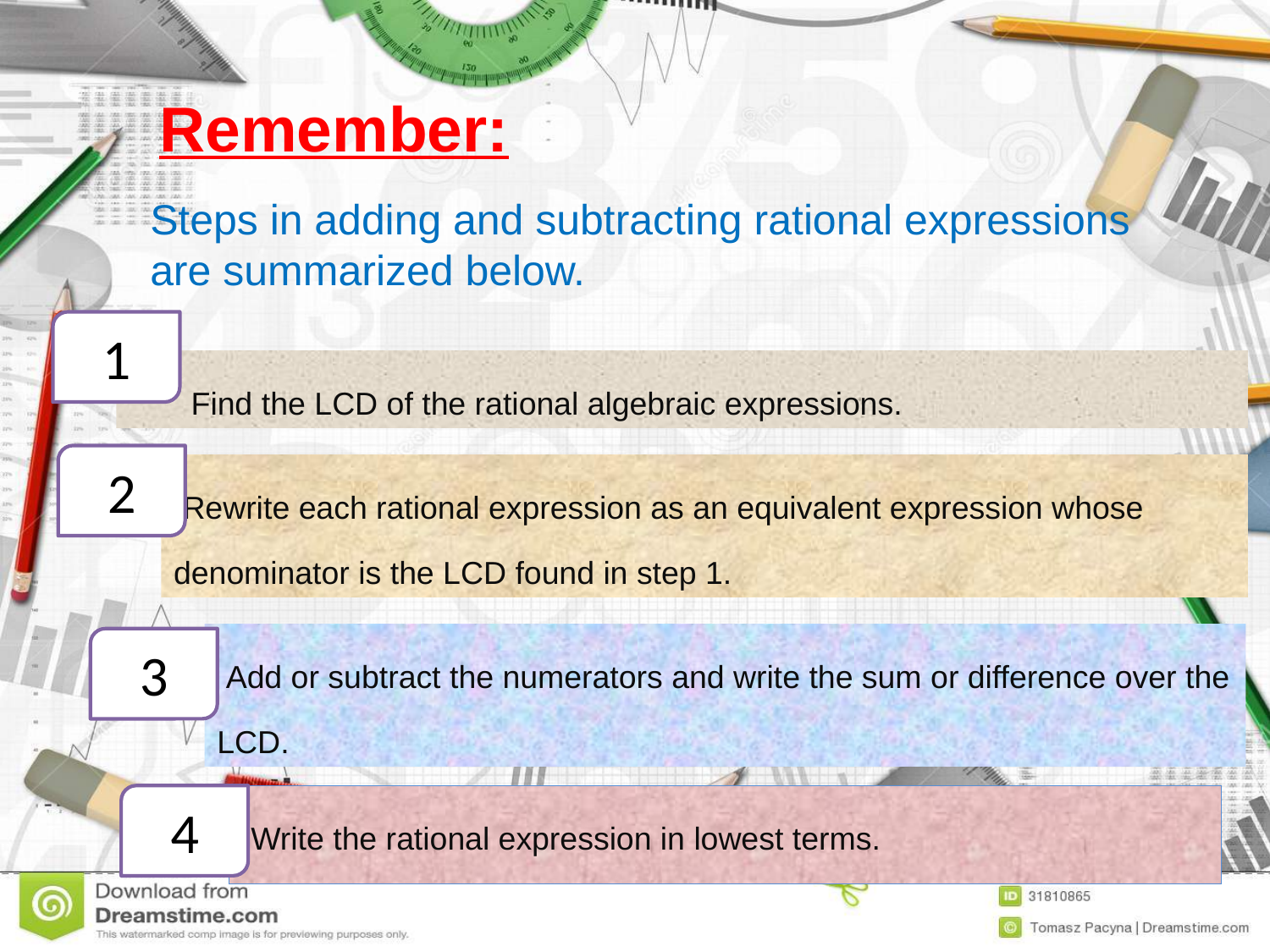

Remember:

Steps in adding and subtracting rational expressions are summarized below.
1
       Find the LCD of the rational algebraic expressions.
2
 Rewrite each rational expression as an equivalent expression whose denominator is the LCD found in step 1.
 Add or subtract the numerators and write the sum or difference over the LCD.
3
4
 Write the rational expression in lowest terms.